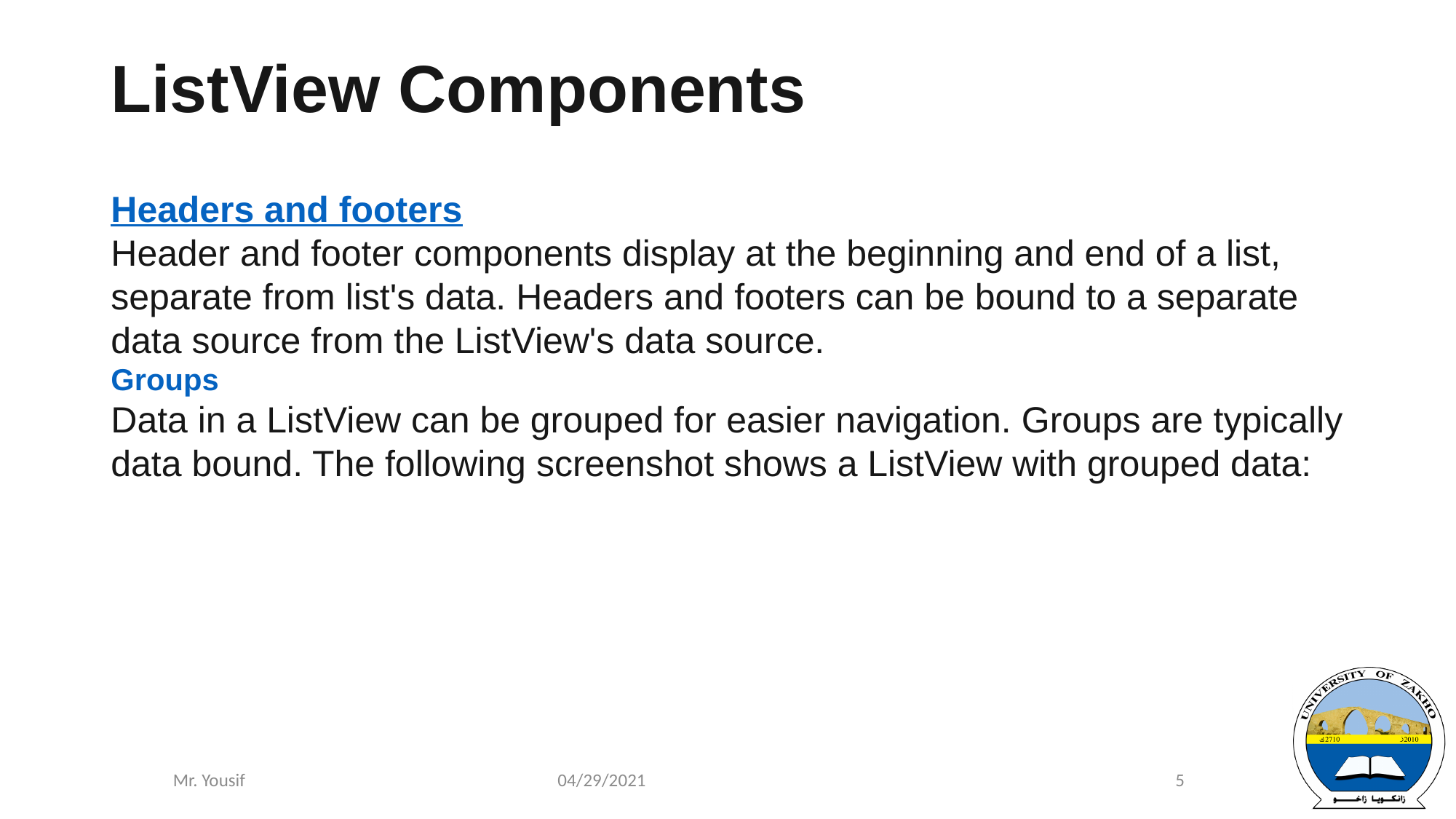

# ListView Components
Headers and footers
Header and footer components display at the beginning and end of a list, separate from list's data. Headers and footers can be bound to a separate data source from the ListView's data source.
Groups
Data in a ListView can be grouped for easier navigation. Groups are typically data bound. The following screenshot shows a ListView with grouped data:

04/29/2021
5
Mr. Yousif